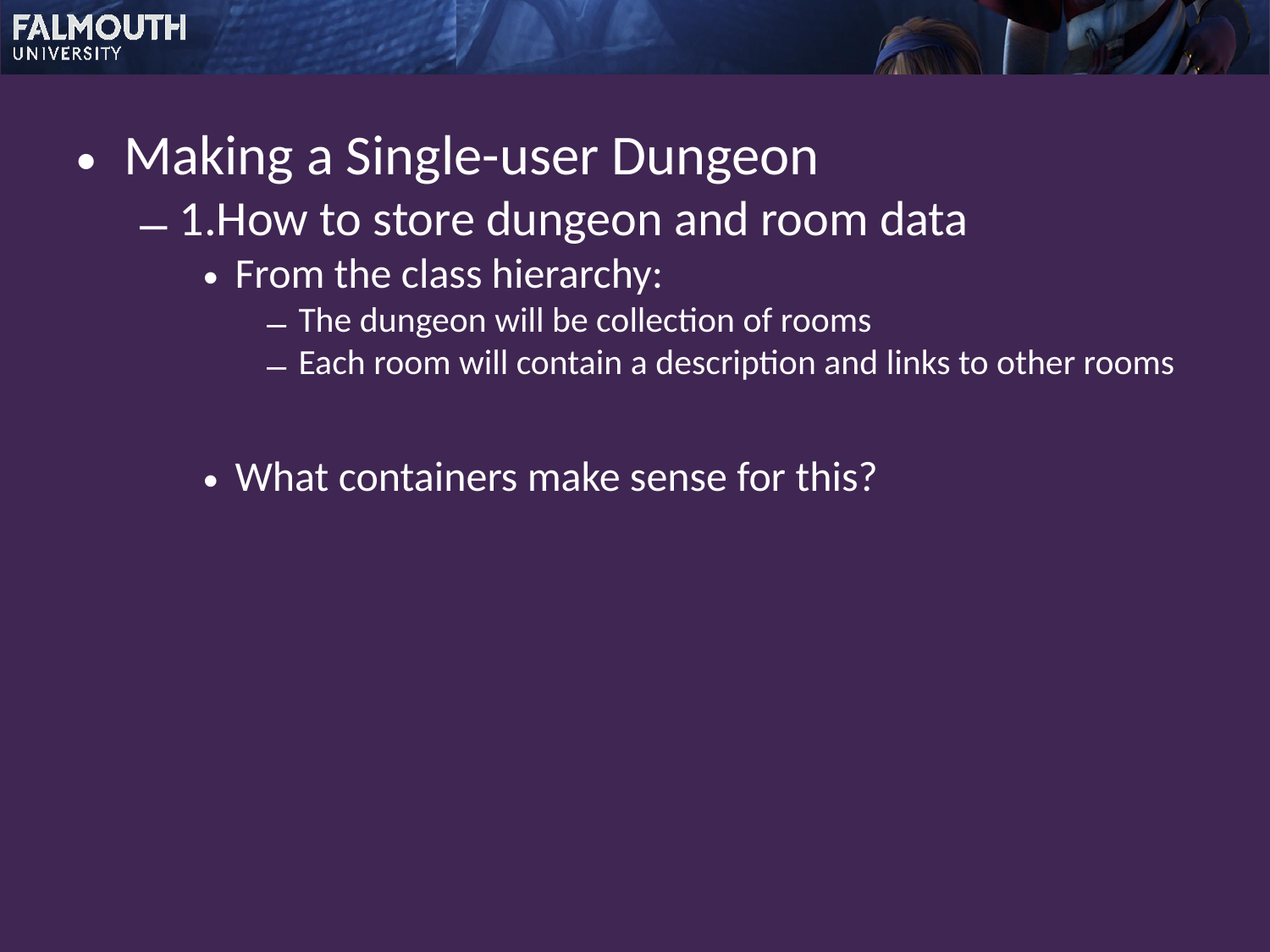

Making a Single-user Dungeon
1.How to store dungeon and room data
From the class hierarchy:
The dungeon will be collection of rooms
Each room will contain a description and links to other rooms

What containers make sense for this?